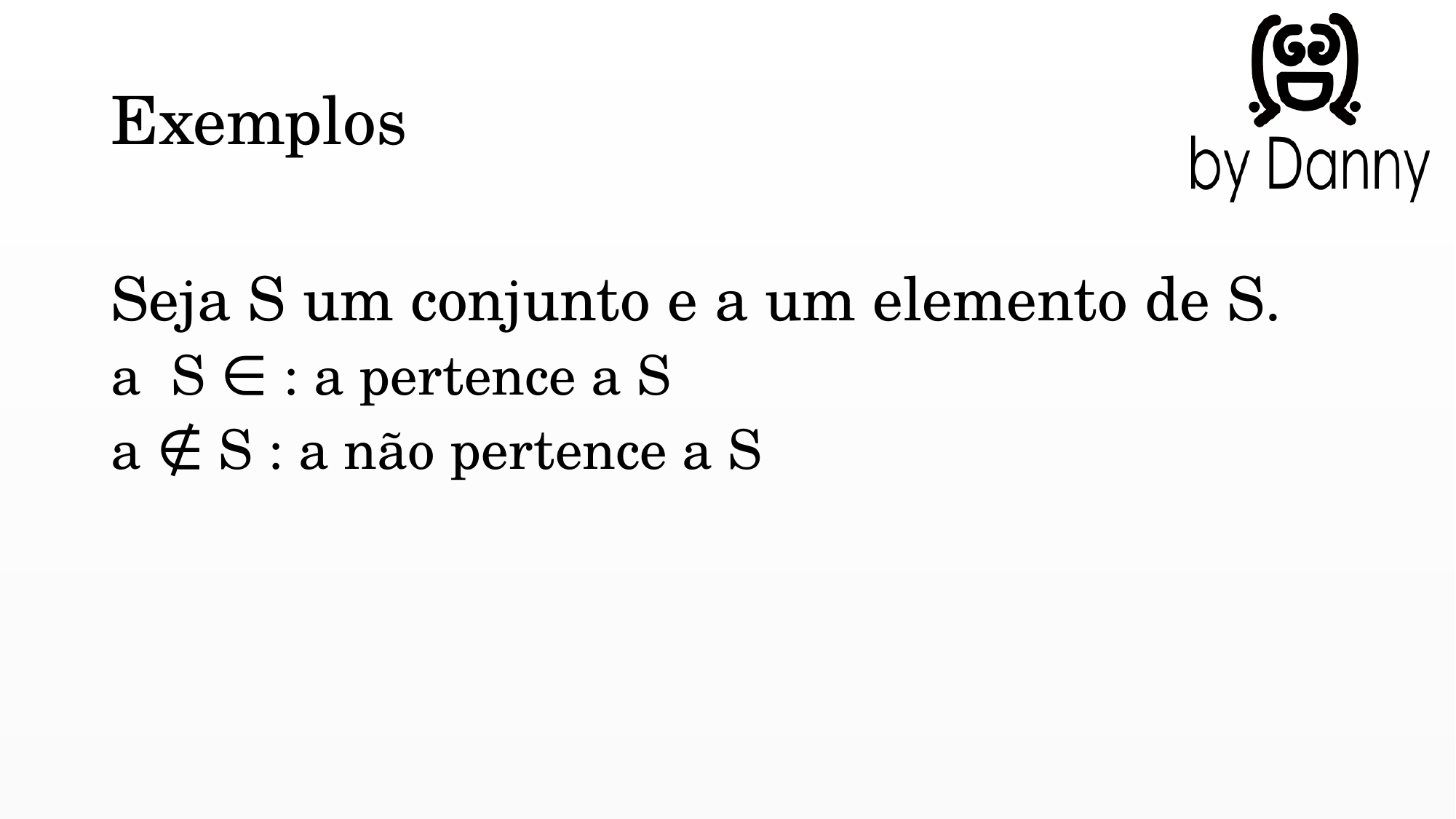

# Exemplos
Seja S um conjunto e a um elemento de S.
a  S ∈ : a pertence a S
a ∉ S : a não pertence a S